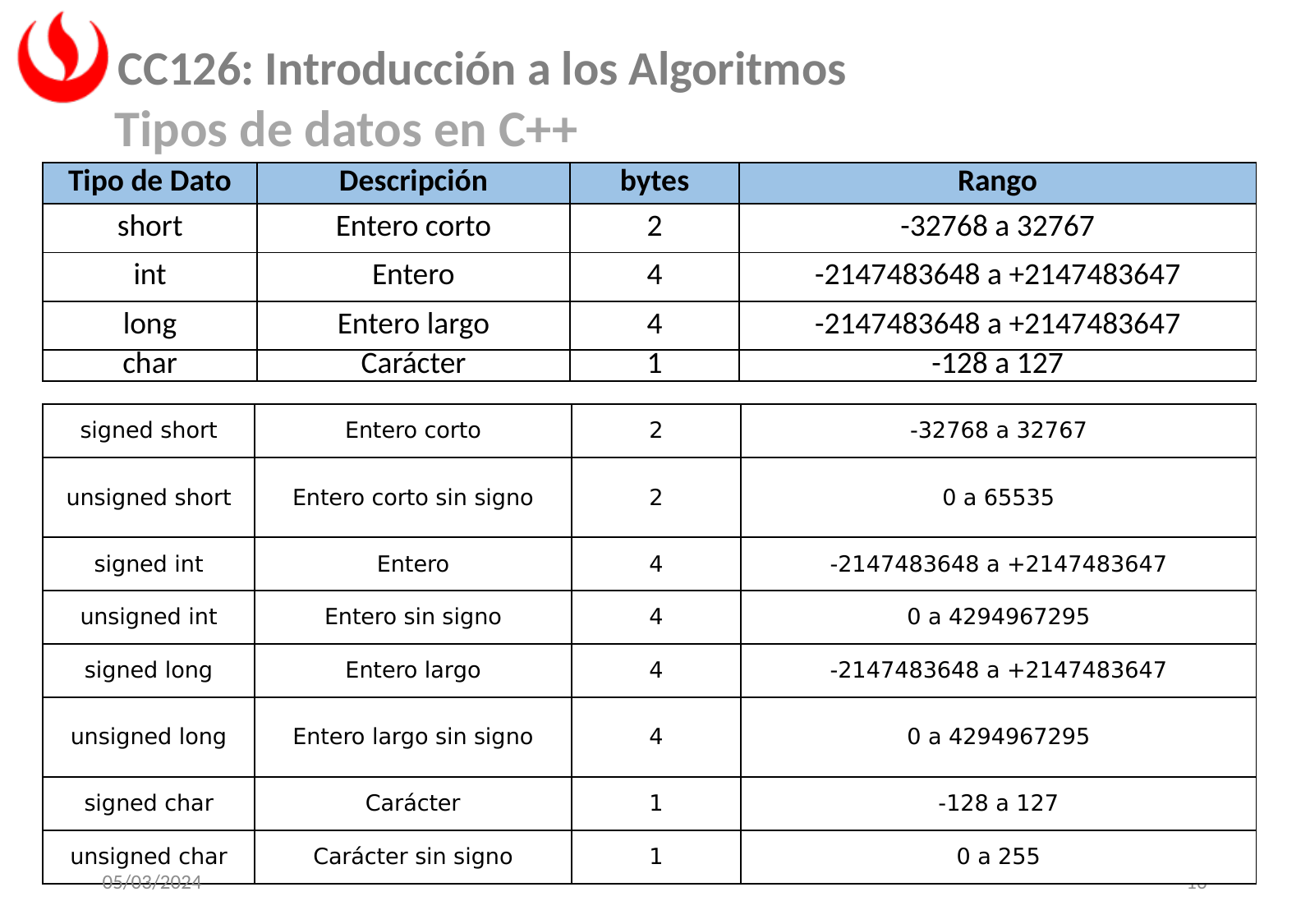

Tipos de datos en C++
| Tipo de Dato | Descripción | bytes | Rango |
| --- | --- | --- | --- |
| short | Entero corto | 2 | -32768 a 32767 |
| int | Entero | 4 | -2147483648 a +2147483647 |
| long | Entero largo | 4 | -2147483648 a +2147483647 |
| char | Carácter | 1 | -128 a 127 |
| signed short | Entero corto | 2 | -32768 a 32767 |
| --- | --- | --- | --- |
| unsigned short | Entero corto sin signo | 2 | 0 a 65535 |
| signed int | Entero | 4 | -2147483648 a +2147483647 |
| unsigned int | Entero sin signo | 4 | 0 a 4294967295 |
| signed long | Entero largo | 4 | -2147483648 a +2147483647 |
| unsigned long | Entero largo sin signo | 4 | 0 a 4294967295 |
| signed char | Carácter | 1 | -128 a 127 |
| unsigned char | Carácter sin signo | 1 | 0 a 255 |
05/03/2024
16